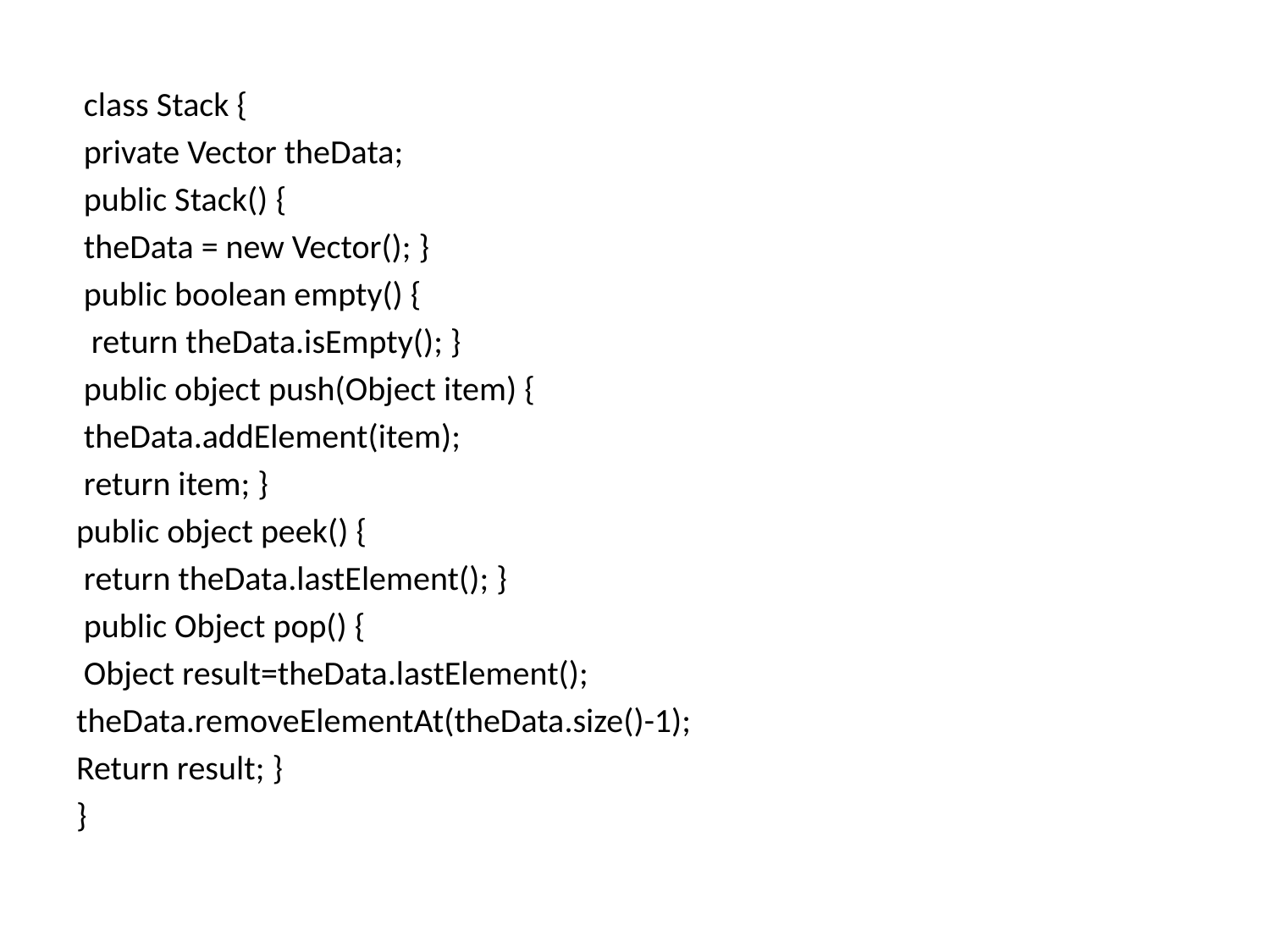

class Stack {
 private Vector theData;
 public Stack() {
 theData = new Vector(); }
 public boolean empty() {
  return theData.isEmpty(); }
 public object push(Object item) {
 theData.addElement(item);
 return item; }
public object peek() {
 return theData.lastElement(); }
 public Object pop() {
 Object result=theData.lastElement();
theData.removeElementAt(theData.size()-1);
Return result; }
}